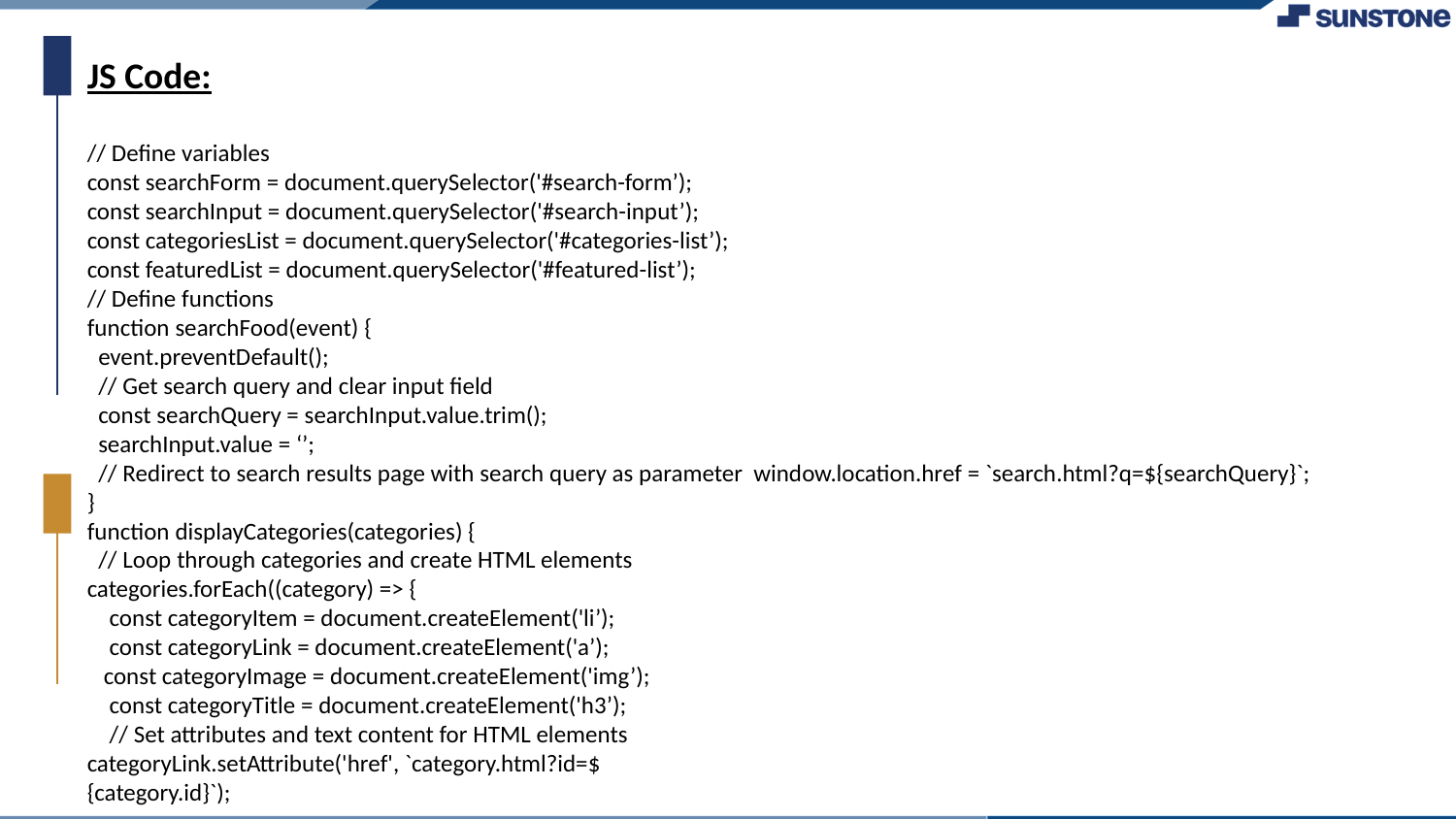

JS Code:
// Define variables
const searchForm = document.querySelector('#search-form’);
const searchInput = document.querySelector('#search-input’);
const categoriesList = document.querySelector('#categories-list’);
const featuredList = document.querySelector('#featured-list’);
// Define functions
function searchFood(event) {
  event.preventDefault();
  // Get search query and clear input field
  const searchQuery = searchInput.value.trim();
  searchInput.value = ‘’;
  // Redirect to search results page with search query as parameter  window.location.href = `search.html?q=${searchQuery}`;
}
function displayCategories(categories) {
  // Loop through categories and create HTML elements
categories.forEach((category) => {
    const categoryItem = document.createElement('li’);
    const categoryLink = document.createElement('a’);
   const categoryImage = document.createElement('img’);
    const categoryTitle = document.createElement('h3’);
    // Set attributes and text content for HTML elements
categoryLink.setAttribute('href', `category.html?id=$
{category.id}`);